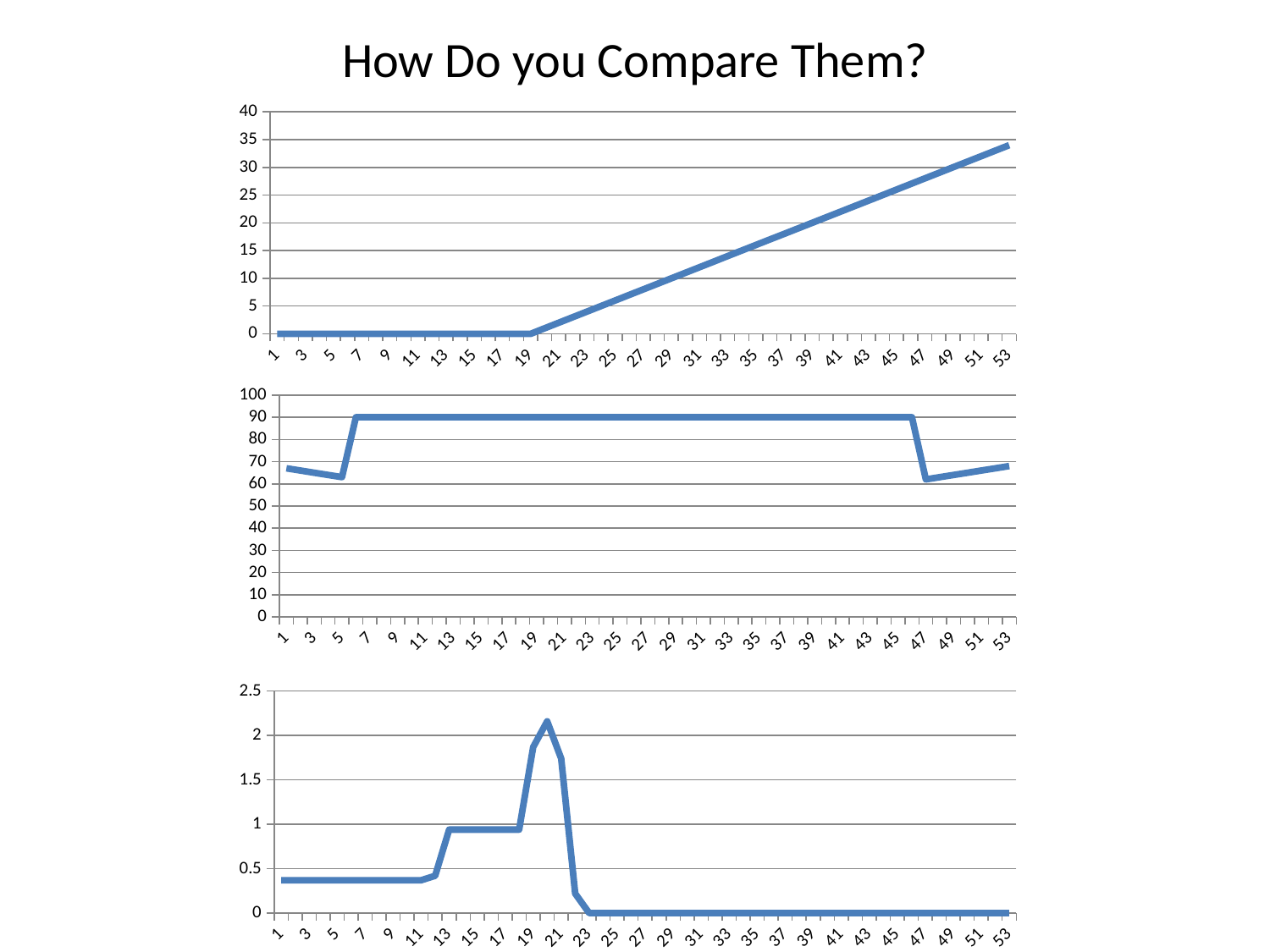

# How Do you Compare Them?

### Chart

| Category |  |
|---|---|

### Chart

| Category |  |
|---|---|

### Chart

| Category |  |
|---|---|